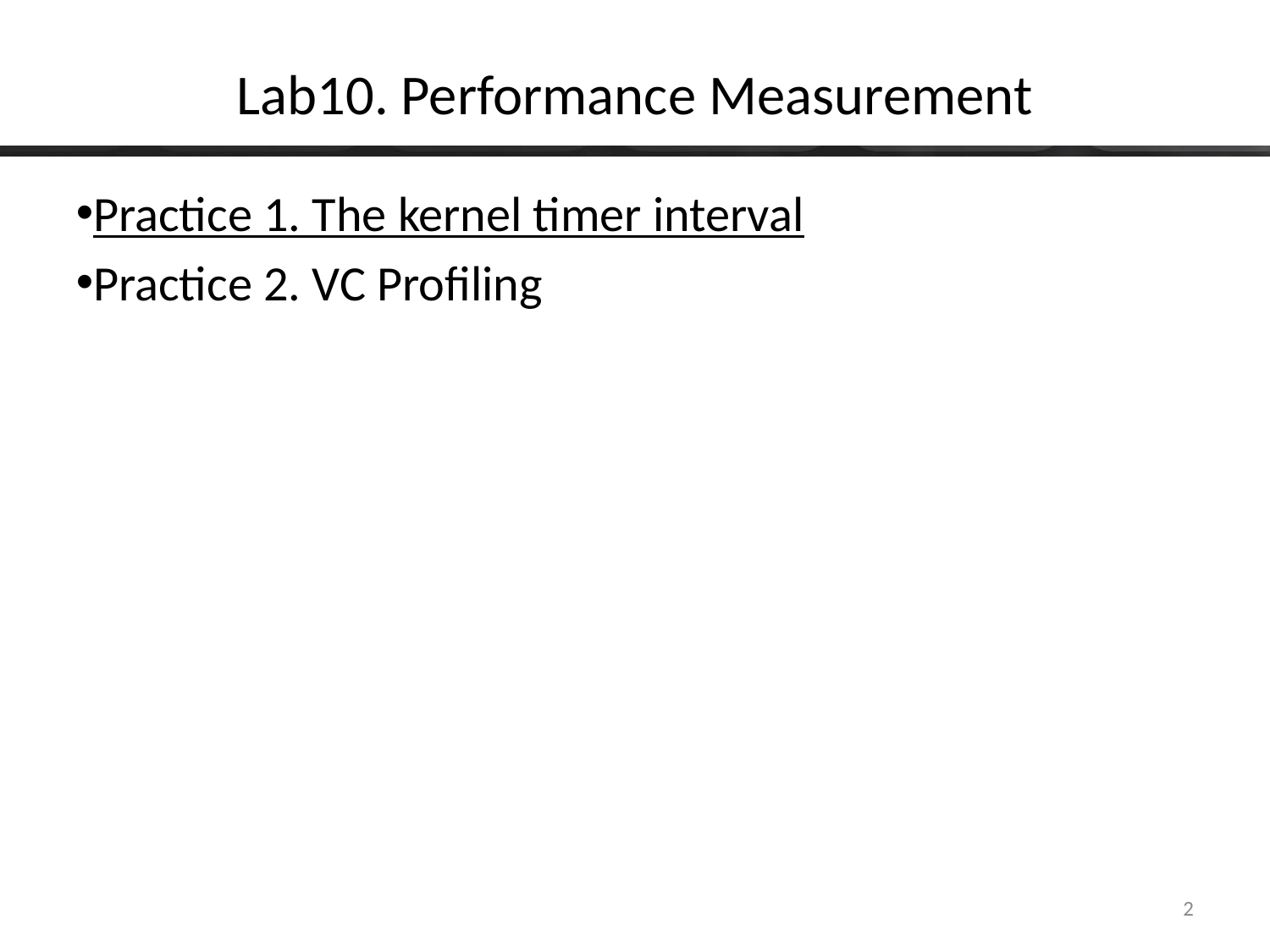

Lab10. Performance Measurement
Practice 1. The kernel timer interval
Practice 2. VC Profiling

2